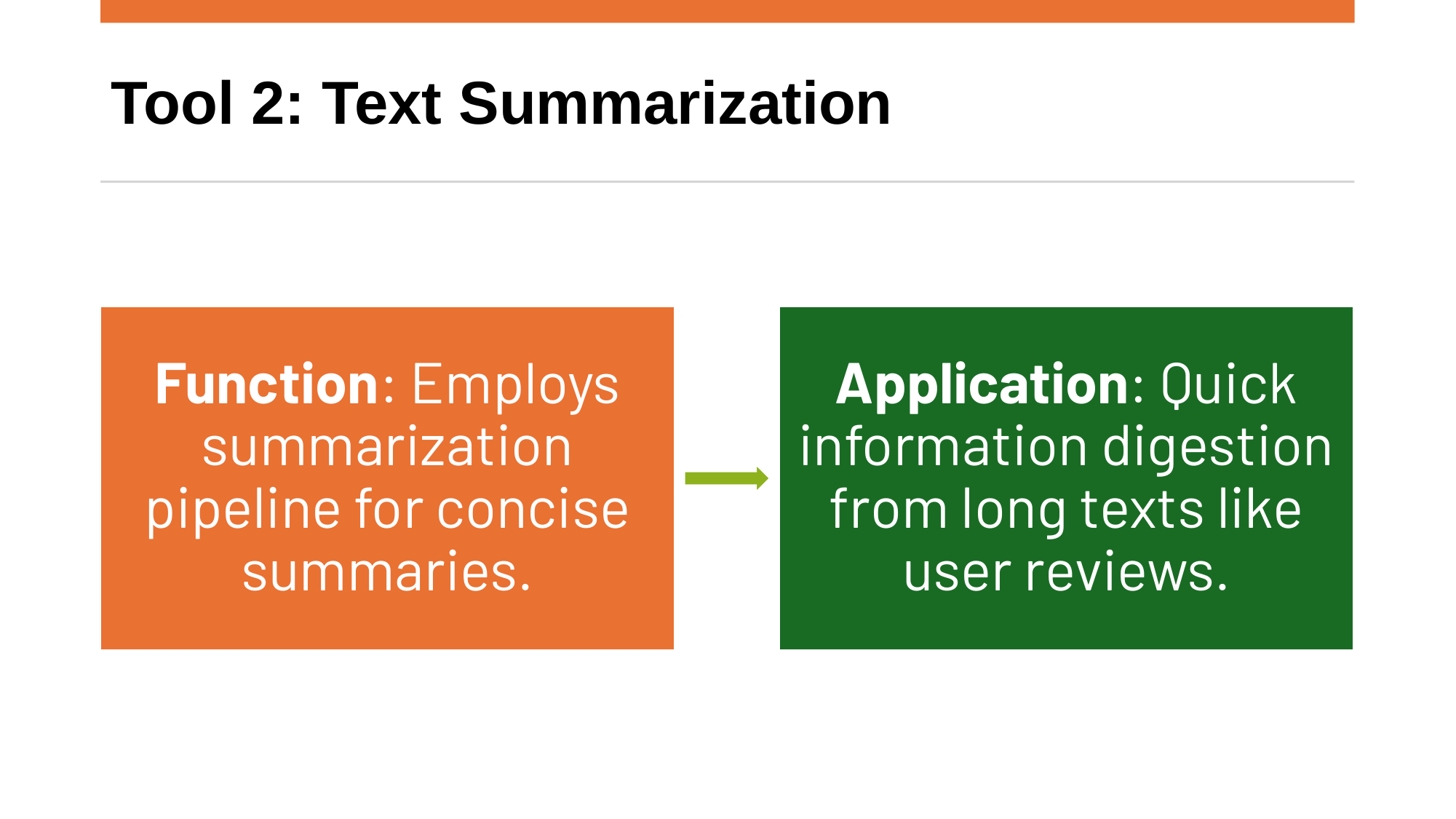

# Tool 2: Text Summarization

Function: Employs summarization pipeline for concise summaries.
Application: Quick information digestion from long texts like user reviews.